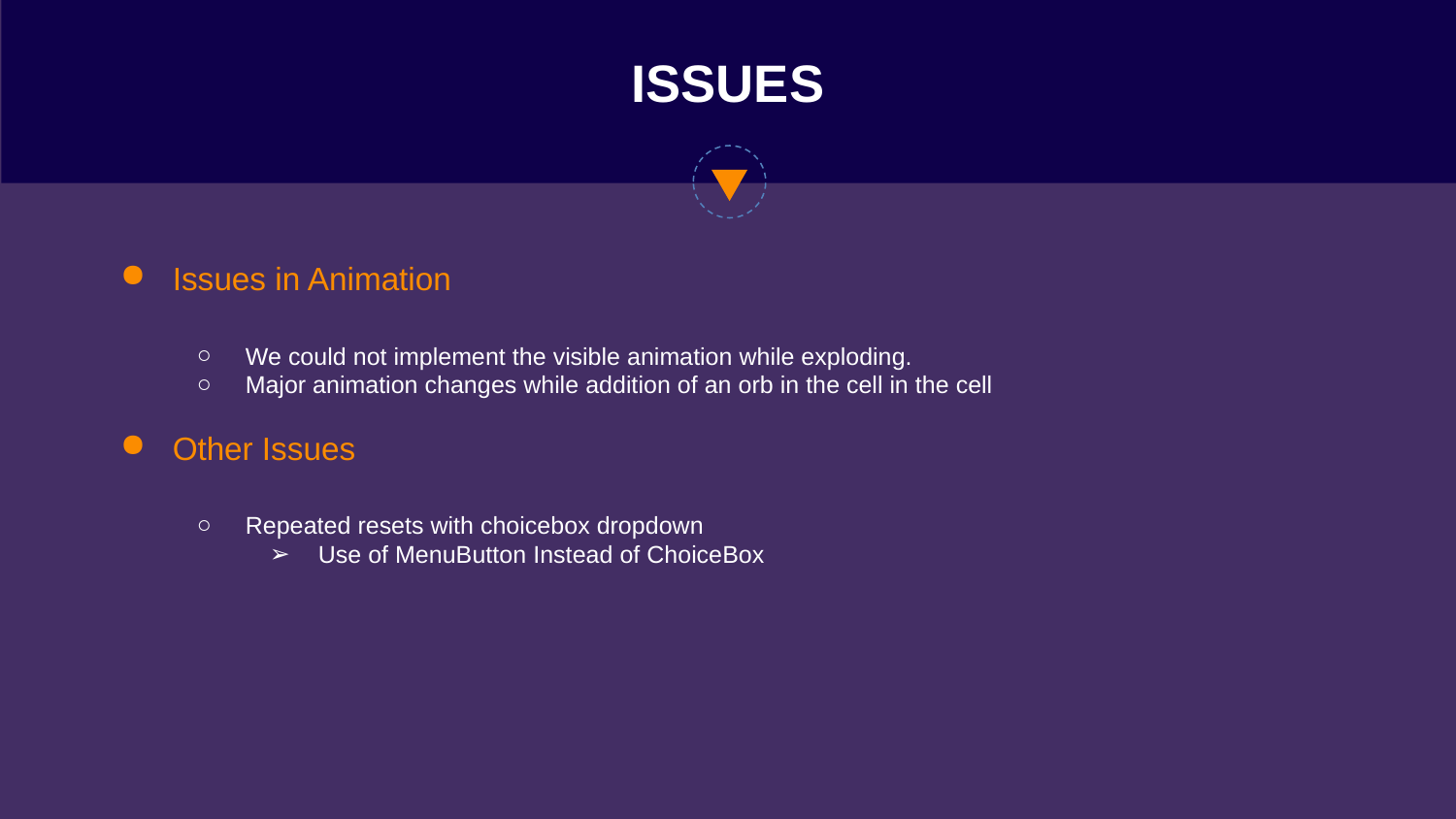

ISSUES

Issues in Animation

We could not implement the visible animation while exploding.
Major animation changes while addition of an orb in the cell in the cell

Other Issues

Repeated resets with choicebox dropdown
Use of MenuButton Instead of ChoiceBox